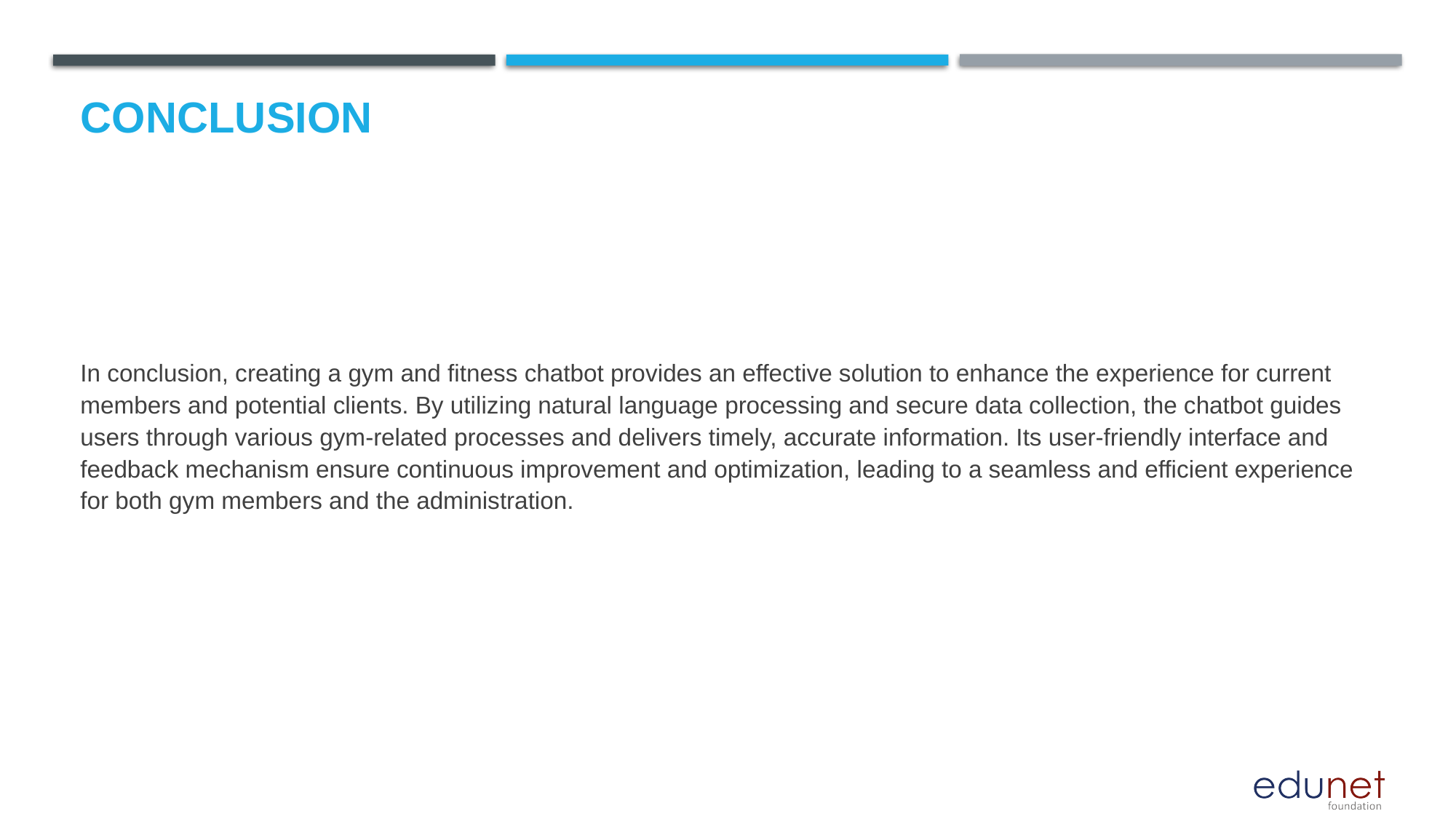

# Conclusion
In conclusion, creating a gym and fitness chatbot provides an effective solution to enhance the experience for current members and potential clients. By utilizing natural language processing and secure data collection, the chatbot guides users through various gym-related processes and delivers timely, accurate information. Its user-friendly interface and feedback mechanism ensure continuous improvement and optimization, leading to a seamless and efficient experience for both gym members and the administration.